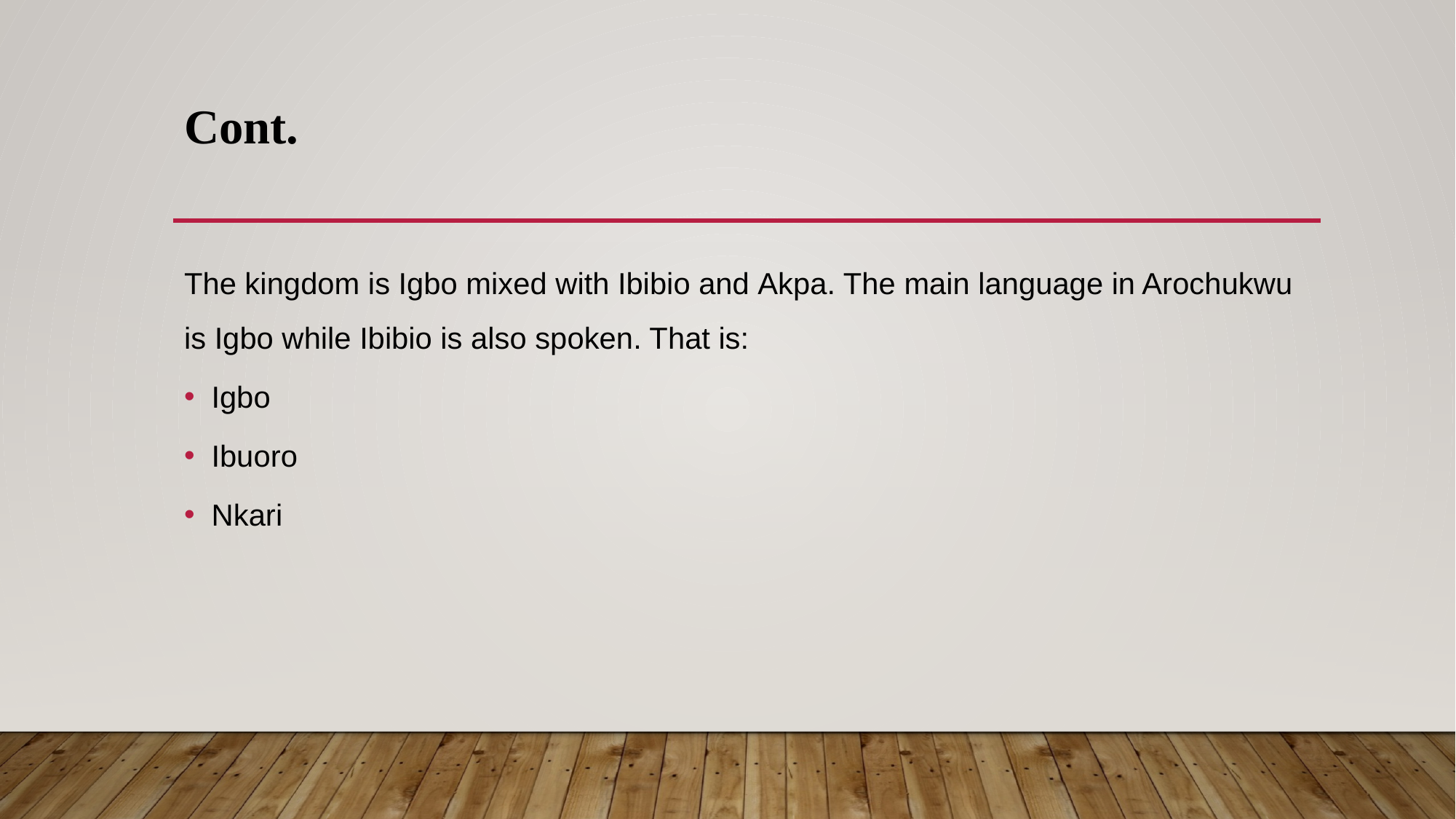

# Cont.
The kingdom is Igbo mixed with Ibibio and Akpa. The main language in Arochukwu is Igbo while Ibibio is also spoken. That is:
Igbo
Ibuoro
Nkari